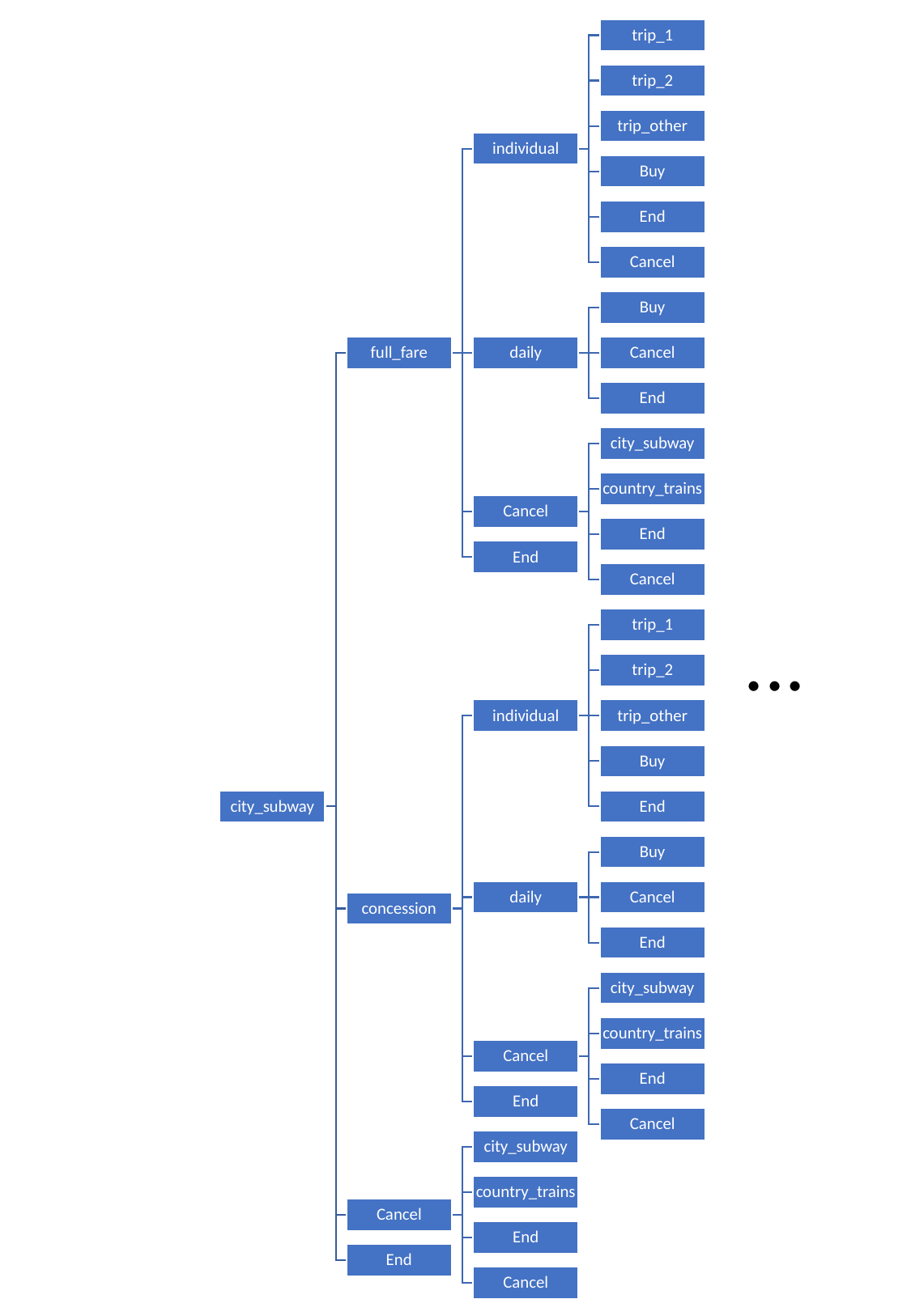

city_subway
full_fare
individual
trip_1
trip_2
trip_other
Buy
End
Cancel
daily
Buy
Cancel
End
Cancel
city_subway
country_trains
End
Cancel
End
concession
individual
trip_1
trip_2
trip_other
Buy
End
daily
Buy
Cancel
End
Cancel
city_subway
country_trains
End
Cancel
End
Cancel
city_subway
country_trains
End
Cancel
End
...